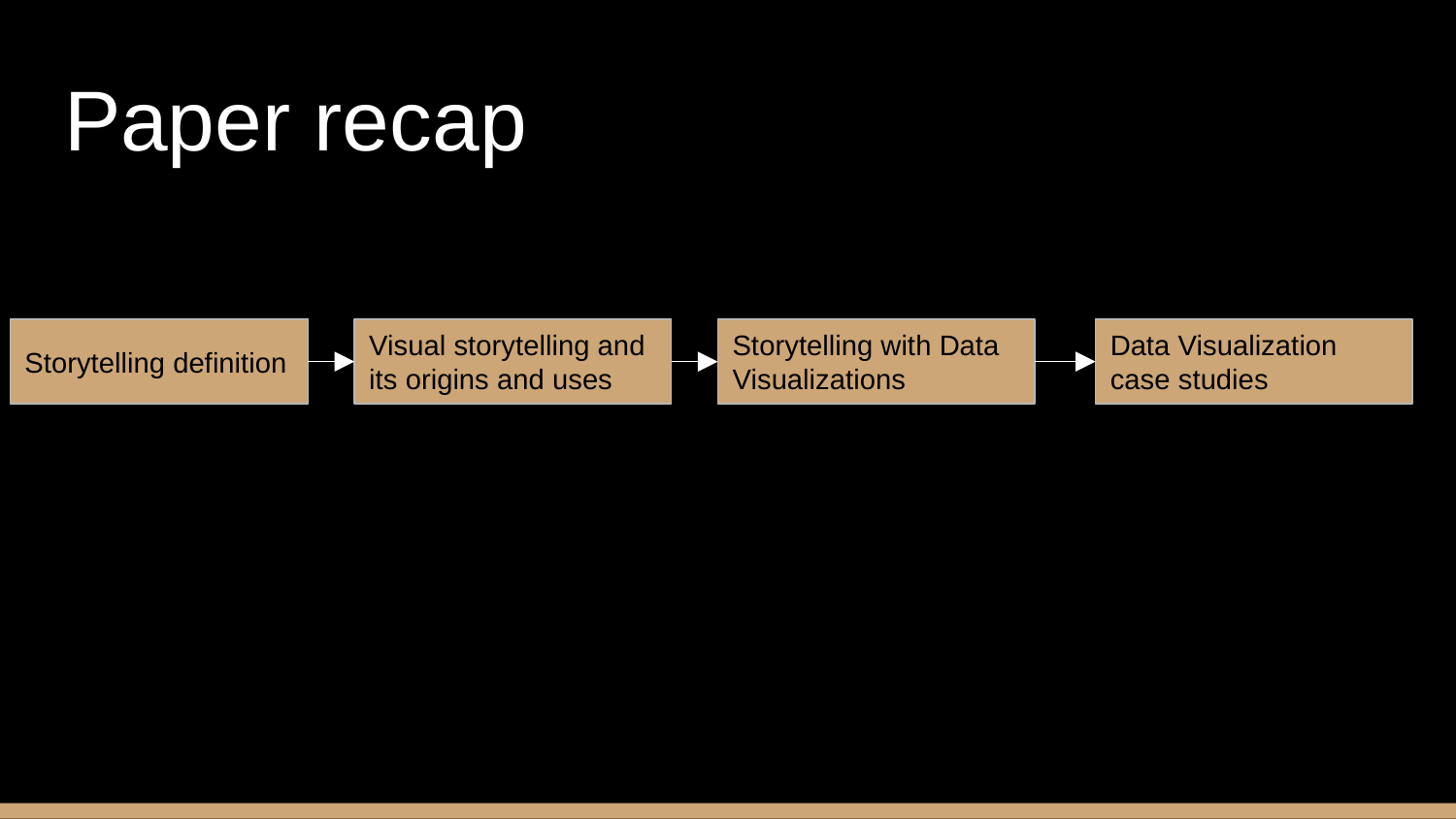

# Paper recap
Storytelling definition
Visual storytelling and its origins and uses
Storytelling with Data Visualizations
Data Visualization case studies